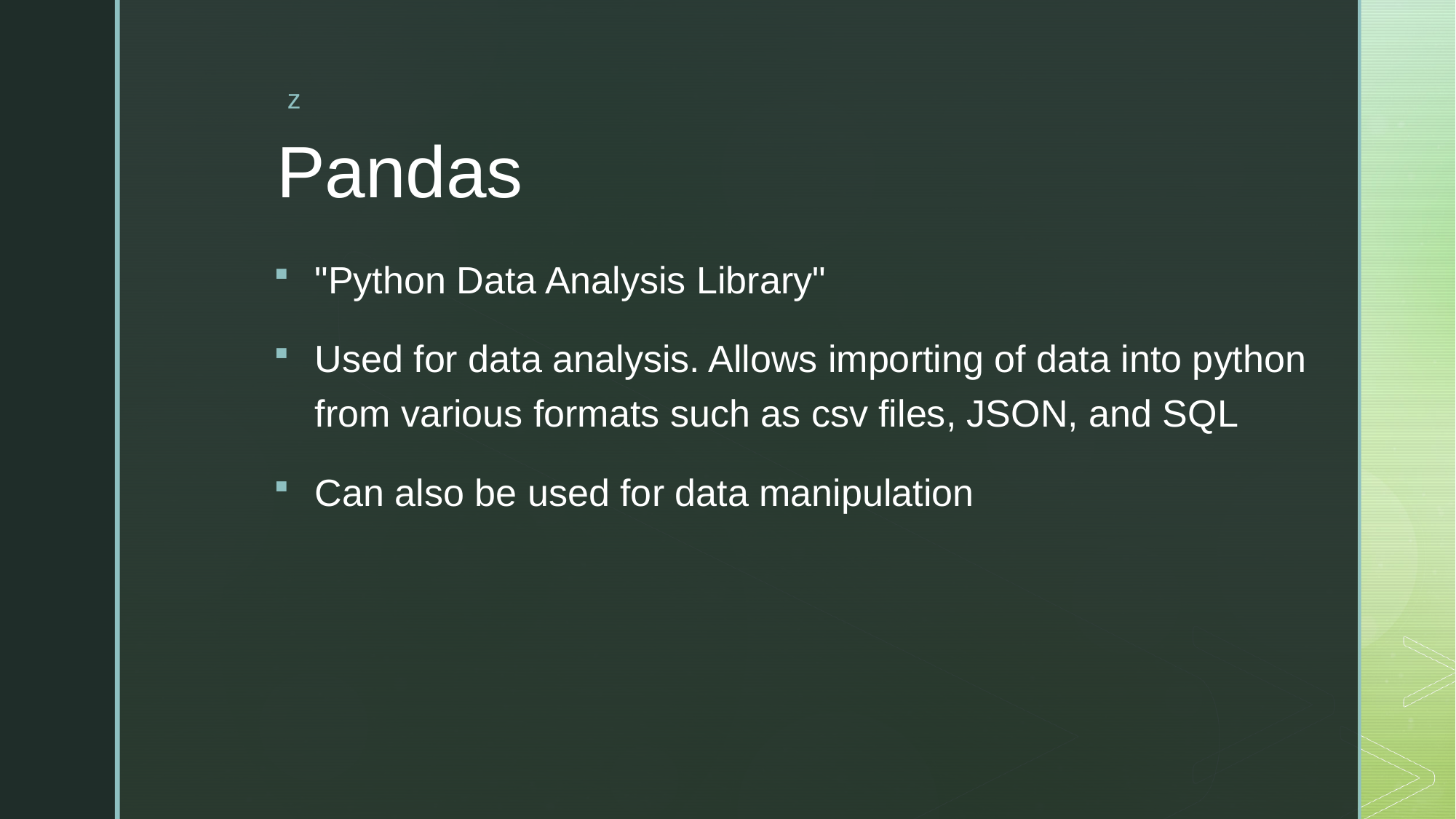

# Pandas
"Python Data Analysis Library"
Used for data analysis. Allows importing of data into python from various formats such as csv files, JSON, and SQL
Can also be used for data manipulation